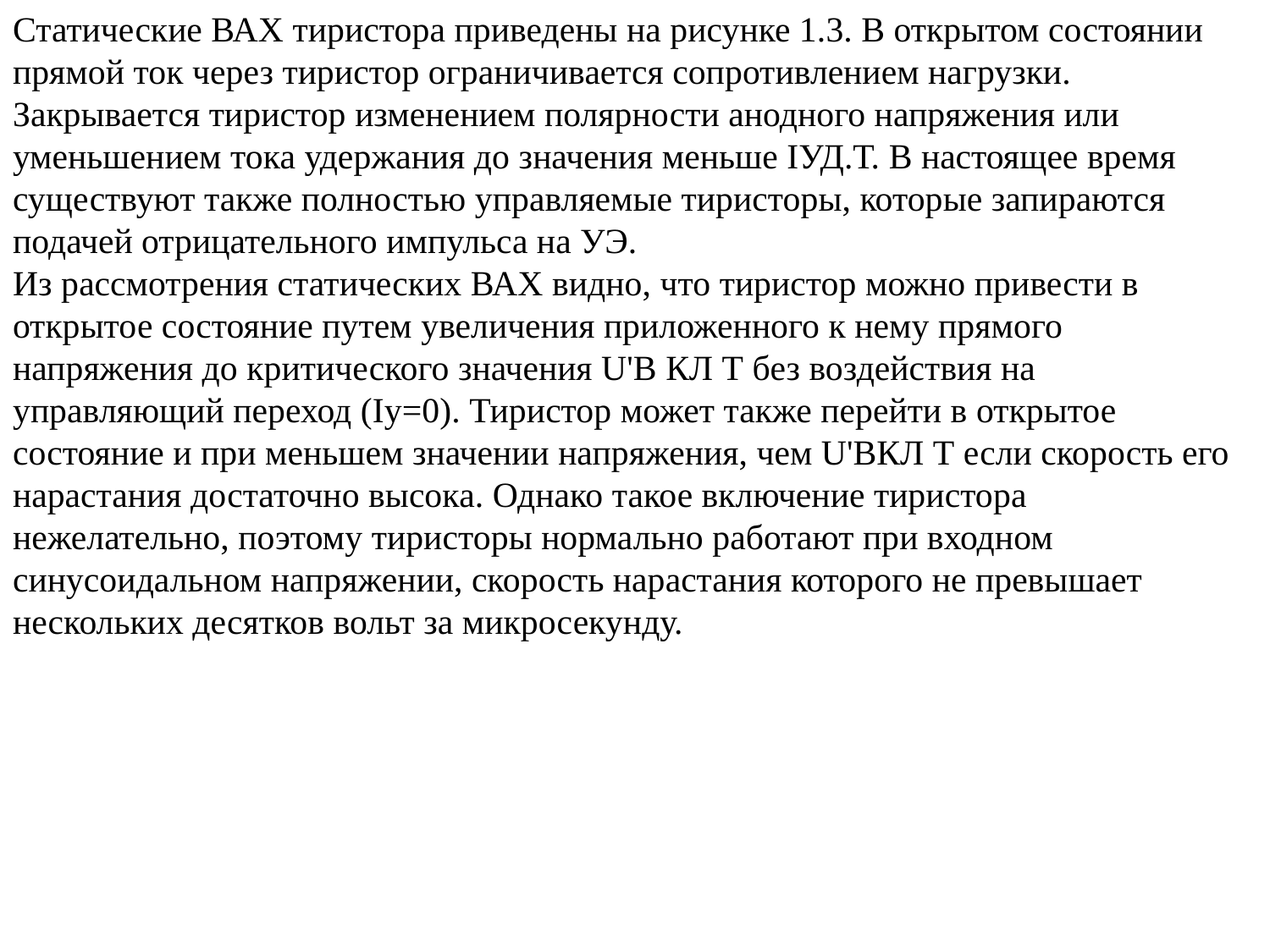

Статические ВАХ тиристора приведены на рисунке 1.3. В открытом состоянии прямой ток через тиристор ограничивается сопротивлением нагрузки. Закрывается тиристор изменением полярности анодного напряжения или уменьшением тока удержания до значения меньше IУД.Т. В настоящее время существуют также полностью управляемые тиристоры, которые запираются подачей отрицательного импульса на УЭ.
Из рассмотрения статических ВАХ видно, что тиристор можно привести в открытое состояние путем увеличения приложенного к нему прямого напряжения до критического значения U'B КЛ Т без воздействия на управляющий переход (Iy=0). Тиристор может также перейти в открытое состояние и при меньшем значении напряжения, чем U'BКЛ Т если скорость его нарастания достаточно высока. Однако такое включение тиристора нежелательно, поэтому тиристоры нормально работают при входном синусоидальном напряжении, скорость нарастания которого не превышает нескольких десятков вольт за микросекунду.